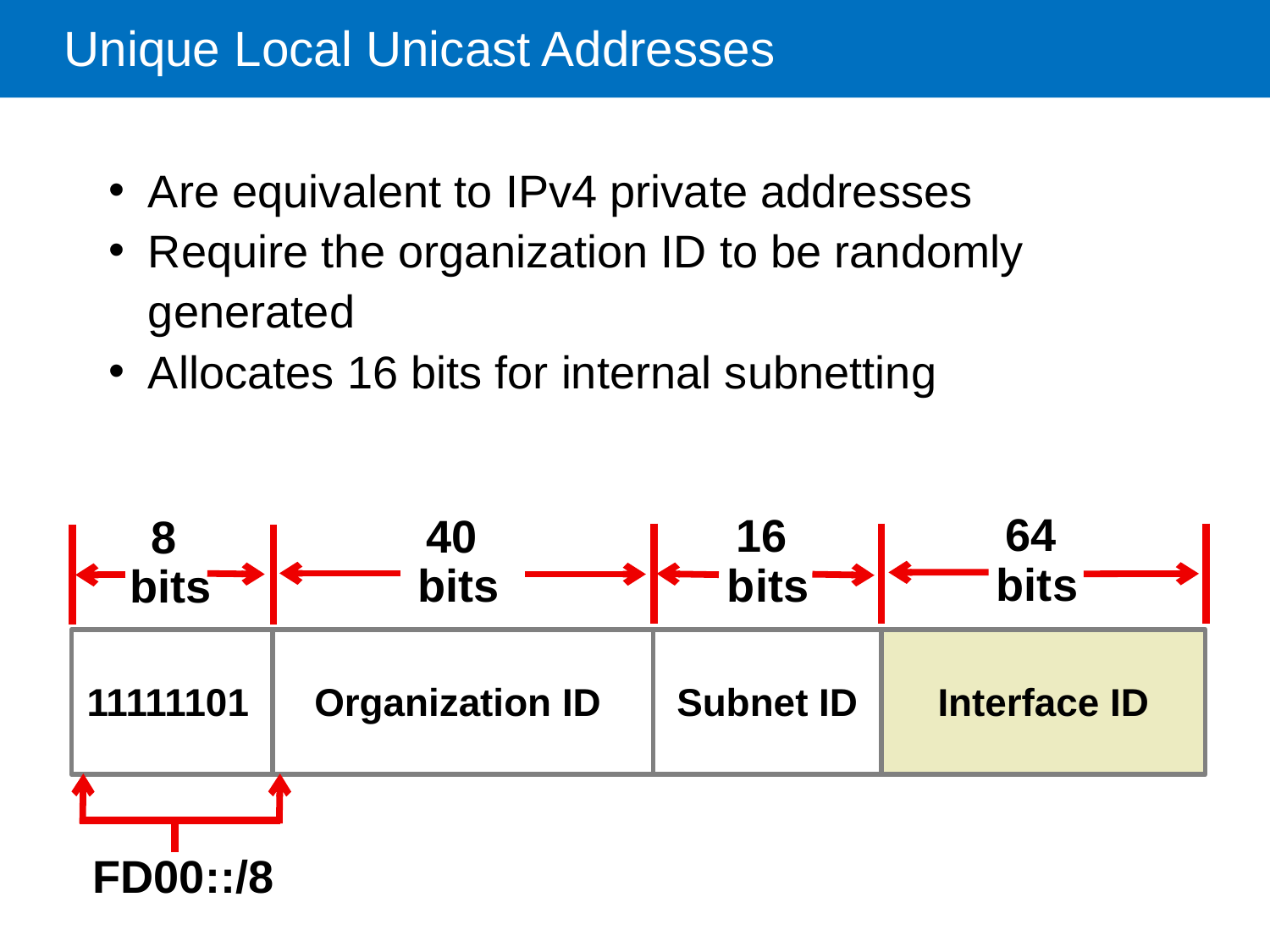

# Unique Local Unicast Addresses
Are equivalent to IPv4 private addresses
Require the organization ID to be randomly generated
Allocates 16 bits for internal subnetting
64
bits
16
bits
40
bits
8
bits

11111101
Interface ID
Subnet ID
Organization ID
FD00::/8